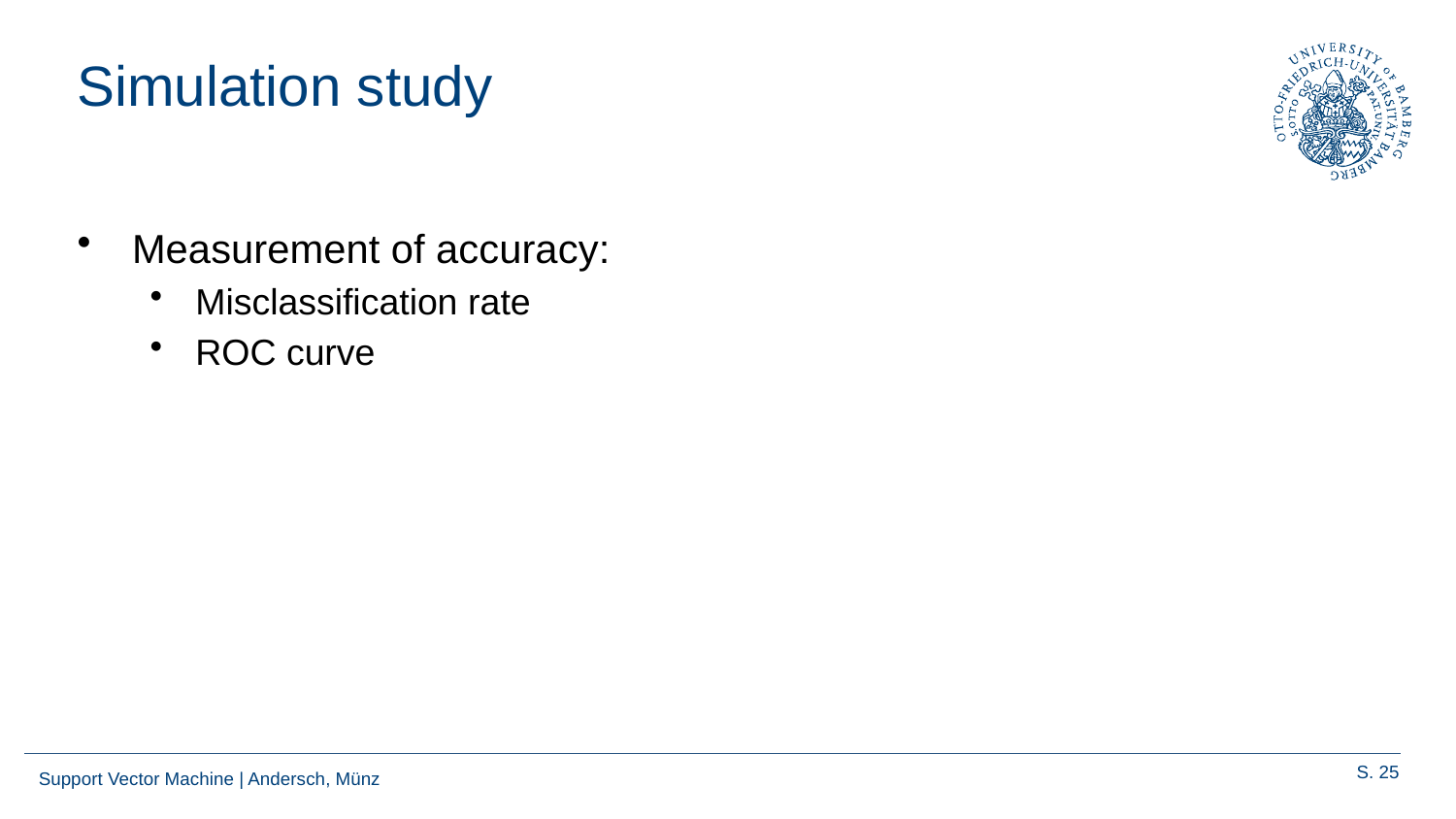

# Simulation study
Measurement of accuracy:
Misclassification rate
ROC curve